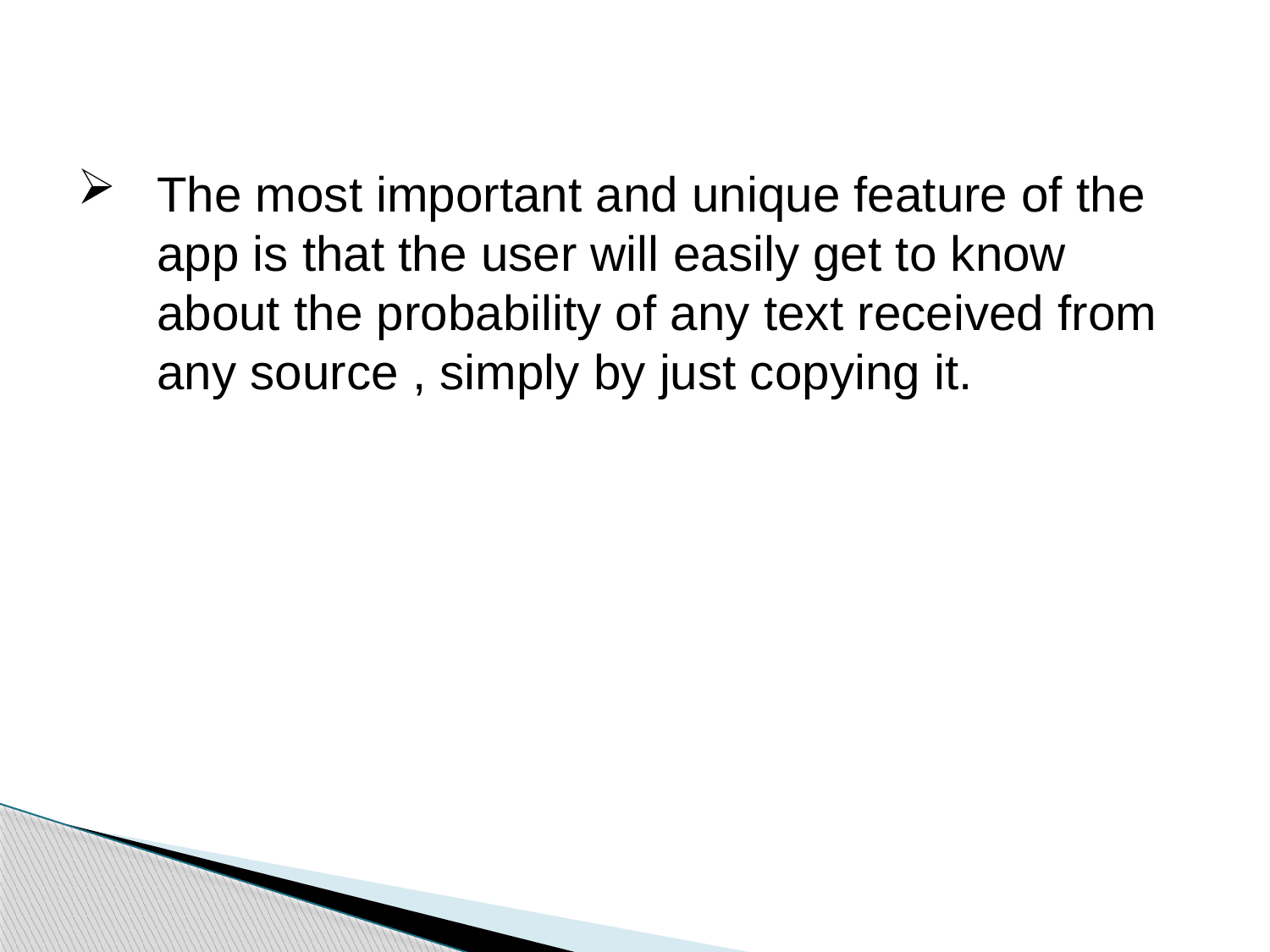

# The most important and unique feature of the app is that the user will easily get to know about the probability of any text received from any source , simply by just copying it.